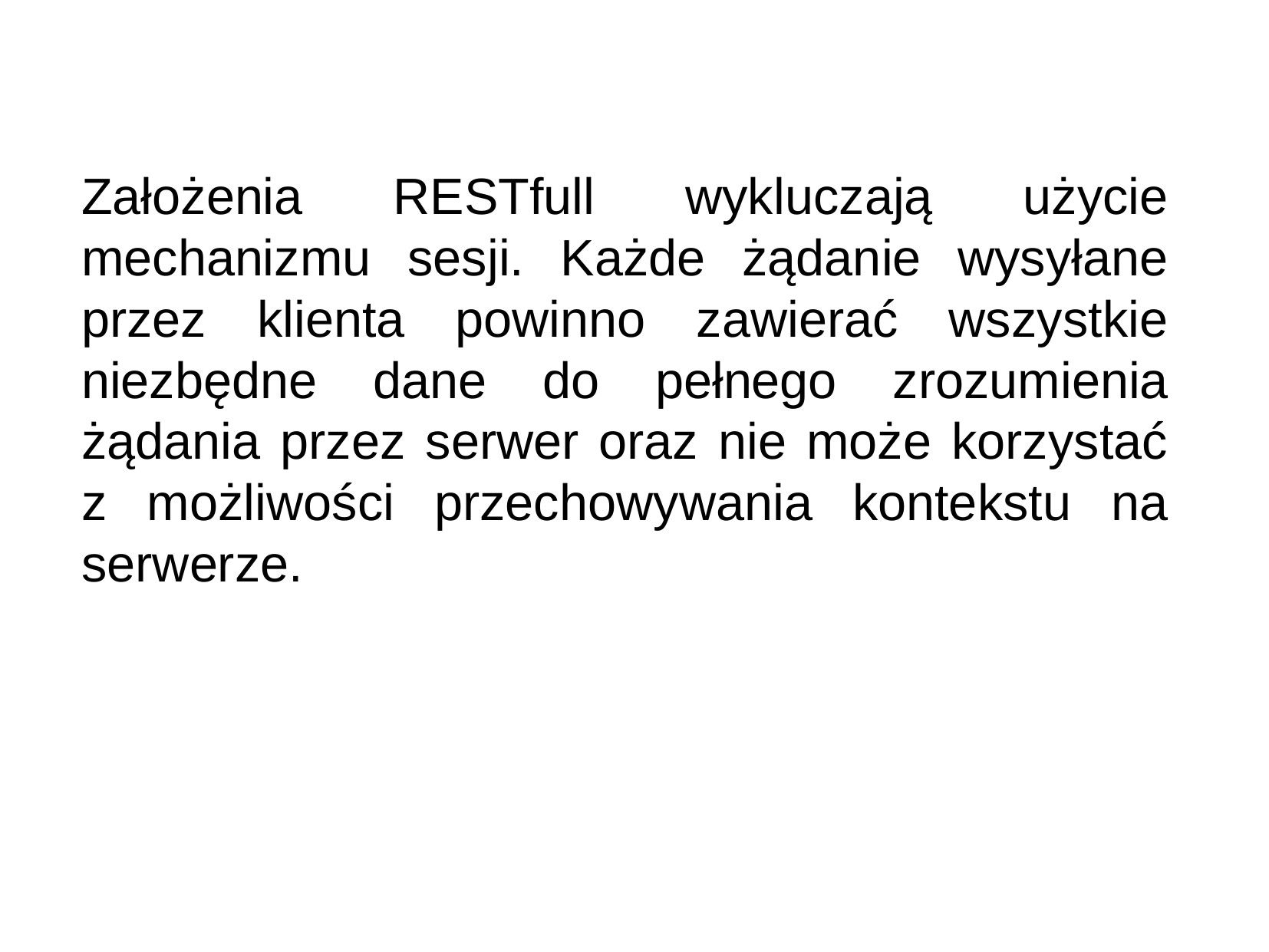

Założenia RESTfull wykluczają użycie mechanizmu sesji. Każde żądanie wysyłane przez klienta powinno zawierać wszystkie niezbędne dane do pełnego zrozumienia żądania przez serwer oraz nie może korzystać z możliwości przechowywania kontekstu na serwerze.